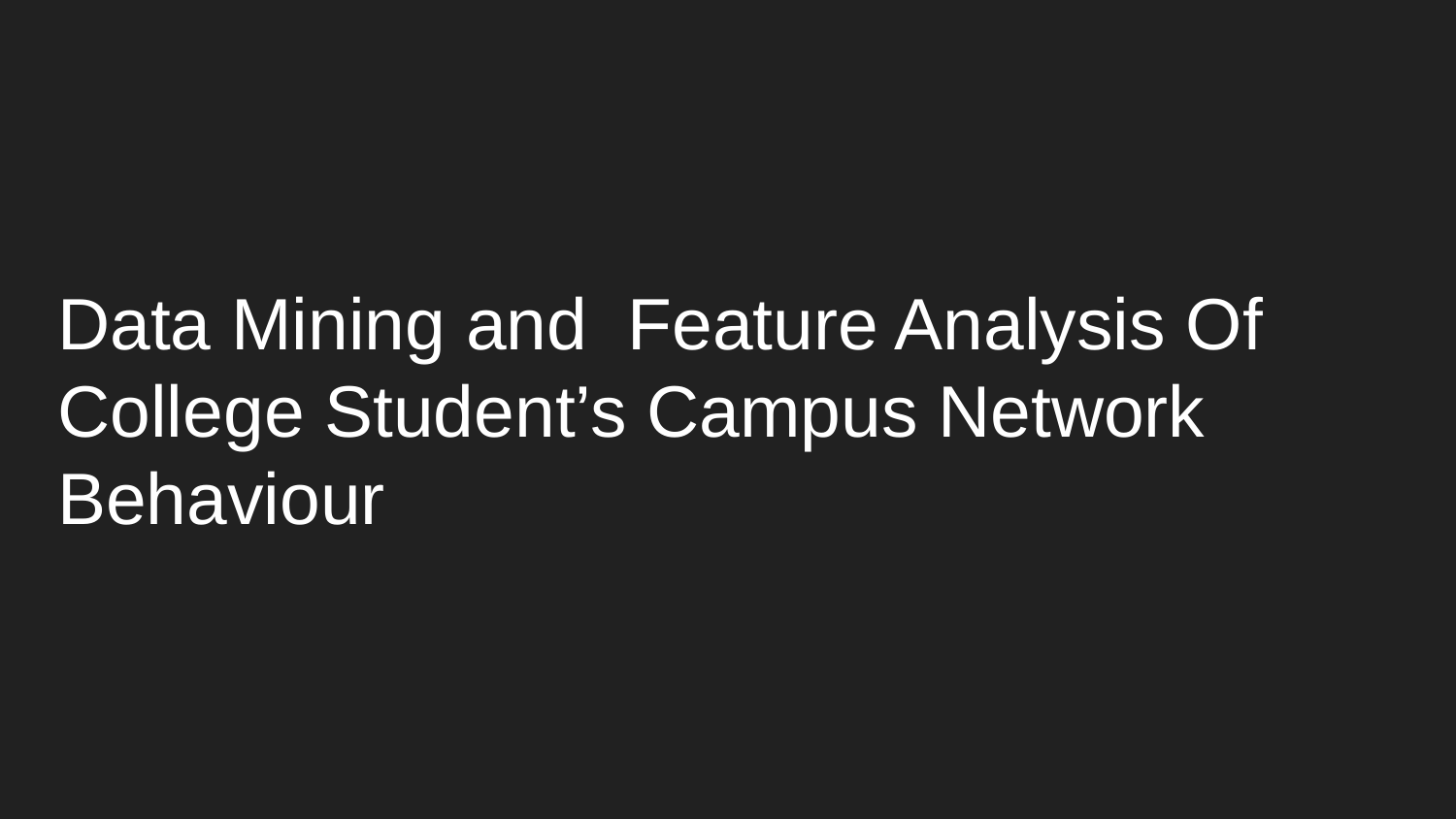

Data Mining and  Feature Analysis Of
College Student’s Campus Network Behaviour